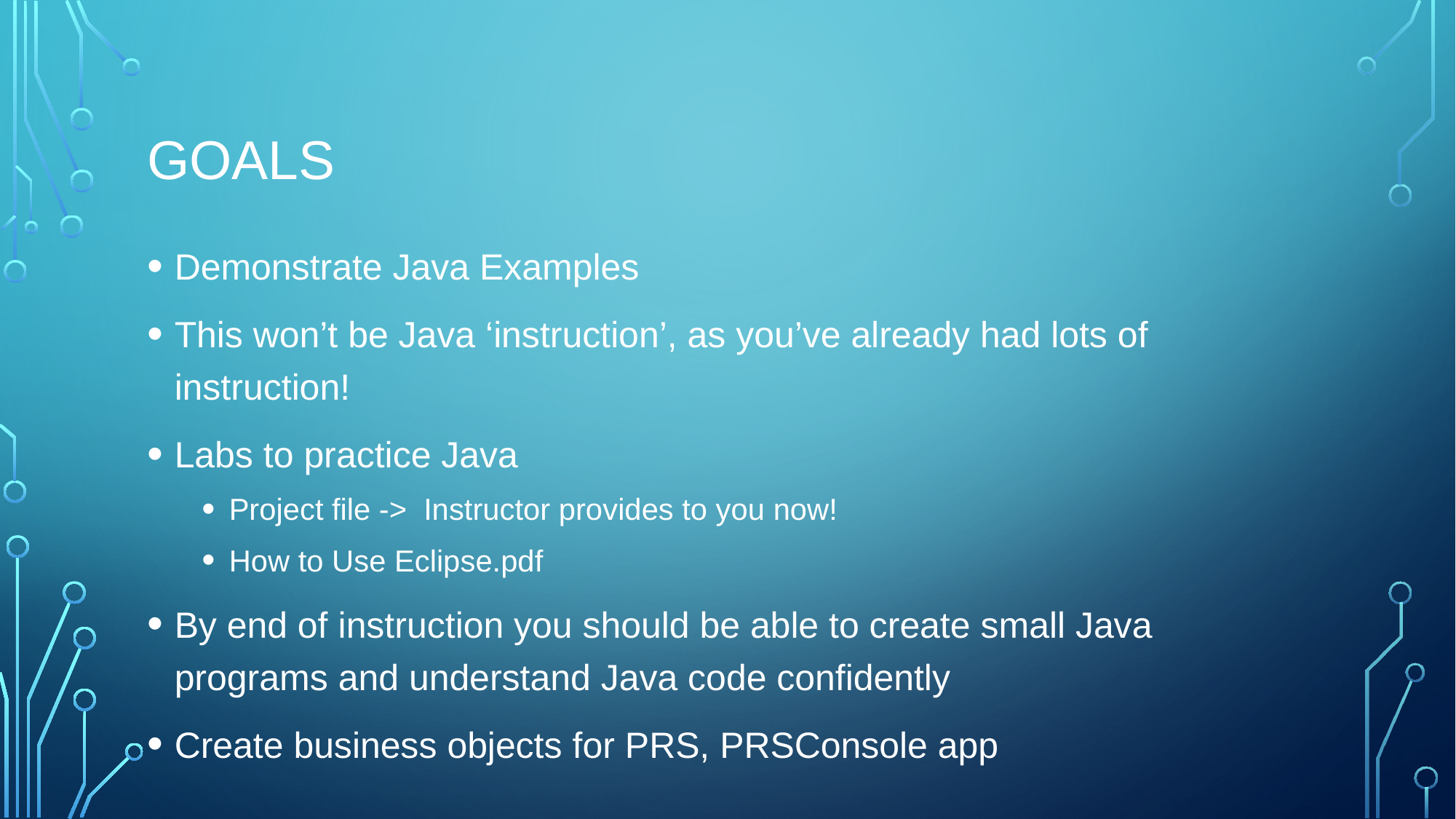

# Goals
Demonstrate Java Examples
This won’t be Java ‘instruction’, as you’ve already had lots of instruction!
Labs to practice Java
Project file ->  Instructor provides to you now!
How to Use Eclipse.pdf
By end of instruction you should be able to create small Java programs and understand Java code confidently
Create business objects for PRS, PRSConsole app